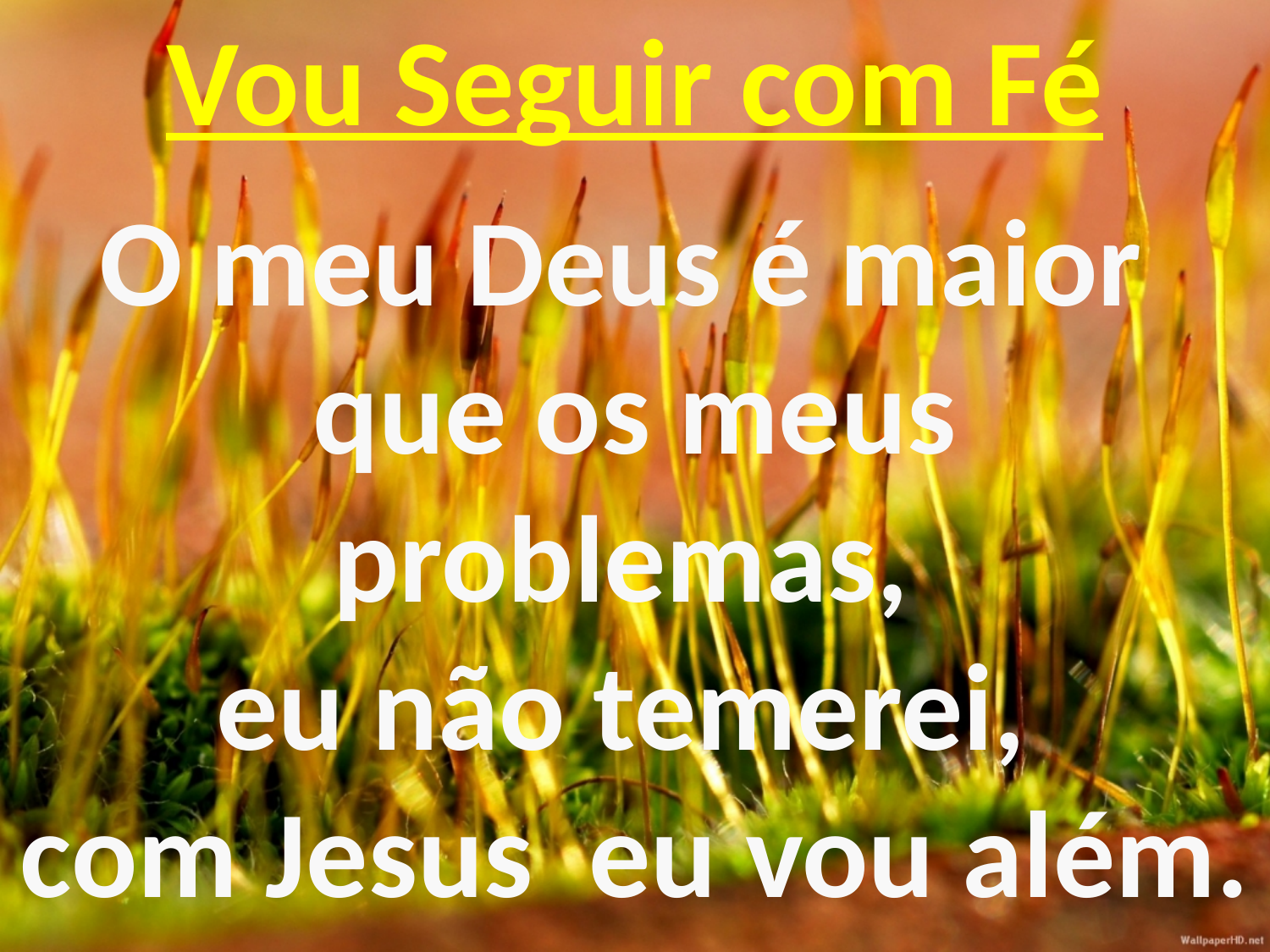

# Vou Seguir com Fé
O meu Deus é maior
que os meus problemas,
eu não temerei,
com Jesus  eu vou além.